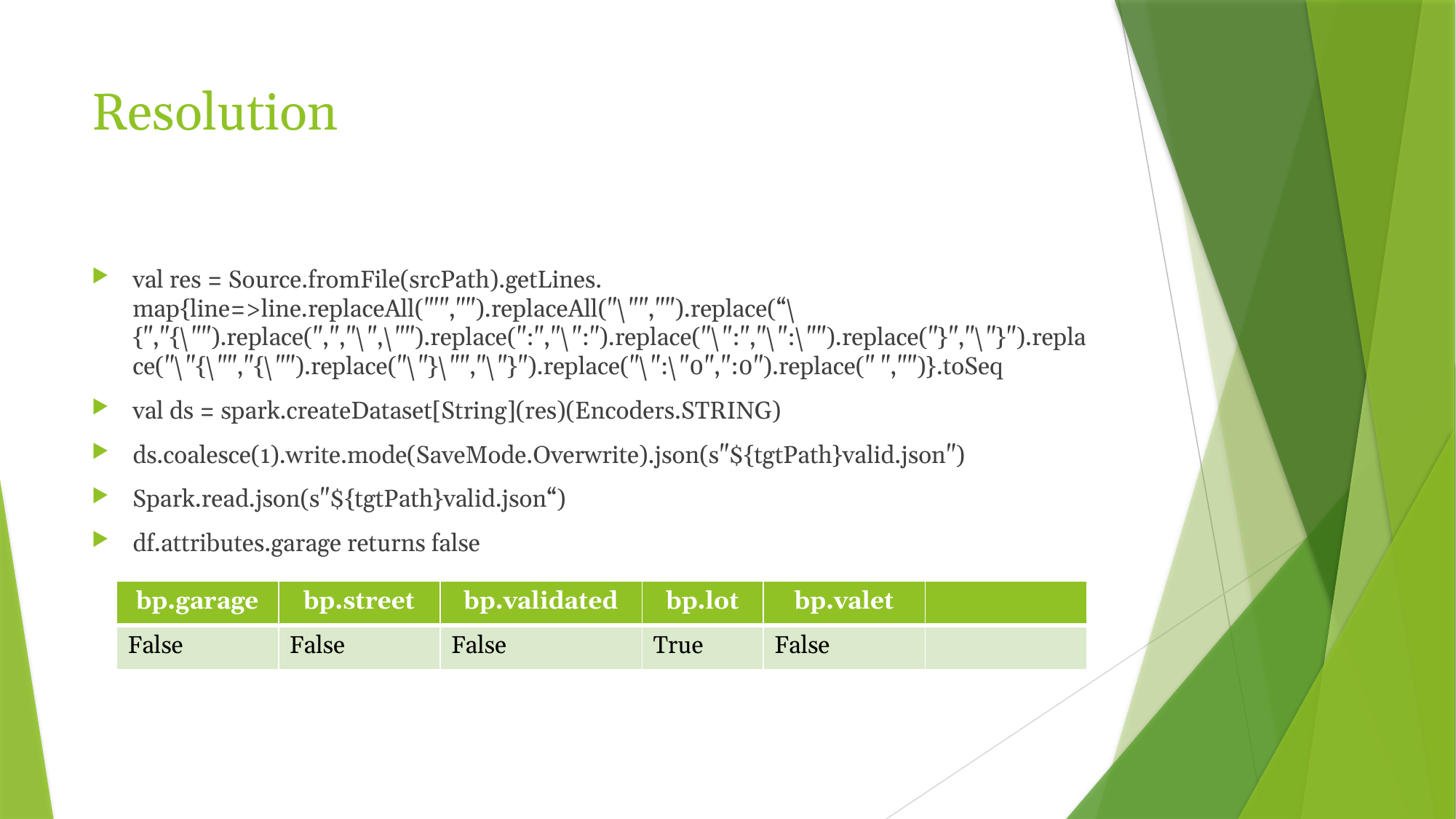

# Resolution
val res = Source.fromFile(srcPath).getLines.    map{line=>line.replaceAll("'","").replaceAll("\"","").replace(“\{","{\"").replace(",","\",\"").replace(":","\":").replace("\":","\":\"").replace("}","\"}").replace("\"{\"","{\"").replace("\"}\"","\"}").replace("\":\"0",":0").replace(" ","")}.toSeq
val ds = spark.createDataset[String](res)(Encoders.STRING)
ds.coalesce(1).write.mode(SaveMode.Overwrite).json(s"${tgtPath}valid.json")
Spark.read.json(s"${tgtPath}valid.json“)
df.attributes.garage returns false

| bp.garage | bp.street | bp.validated | bp.lot | bp.valet |  |
| --- | --- | --- | --- | --- | --- |
| False | False | False | True | False |  |